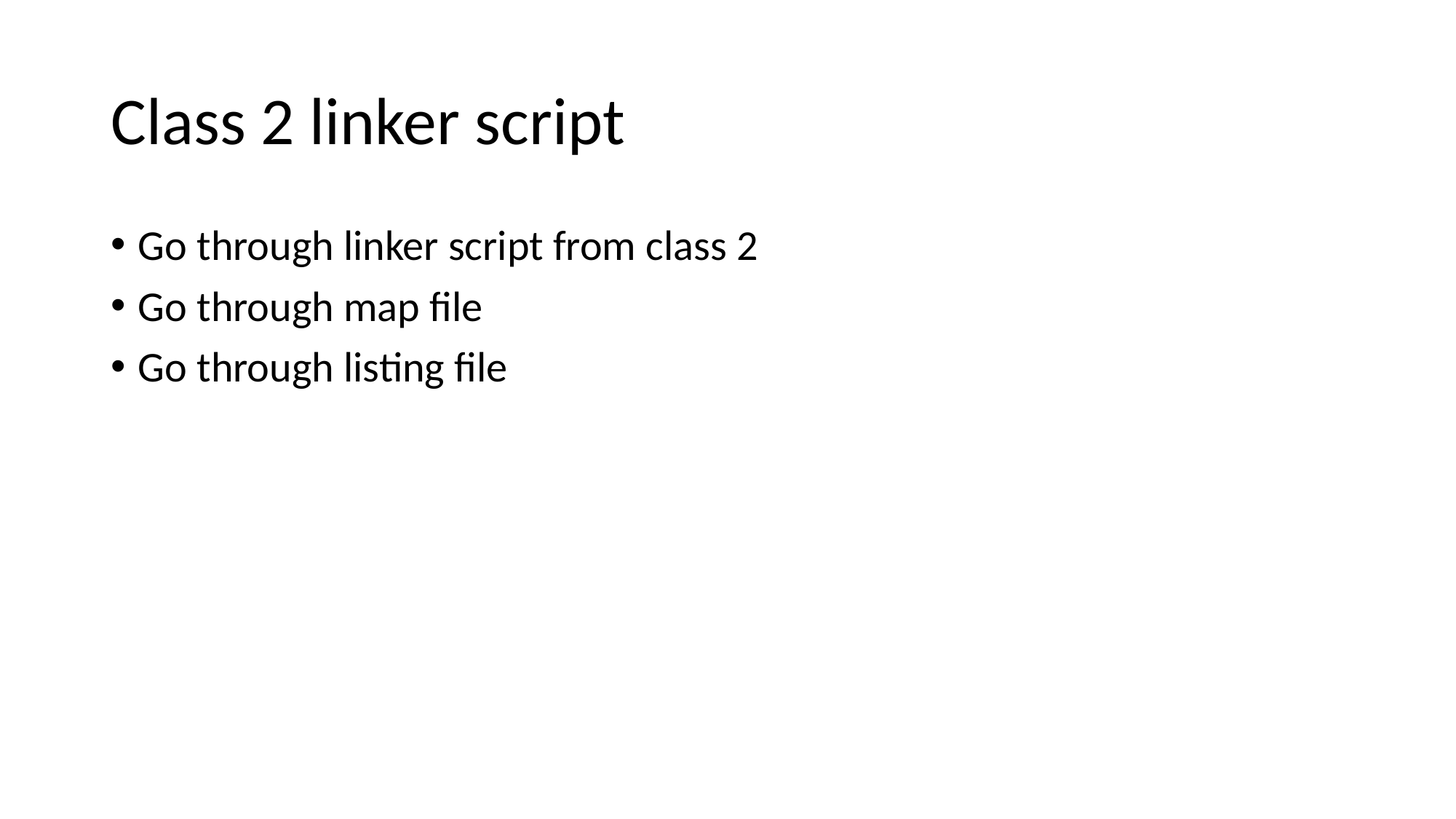

# Class 2 linker script
Go through linker script from class 2
Go through map file
Go through listing file